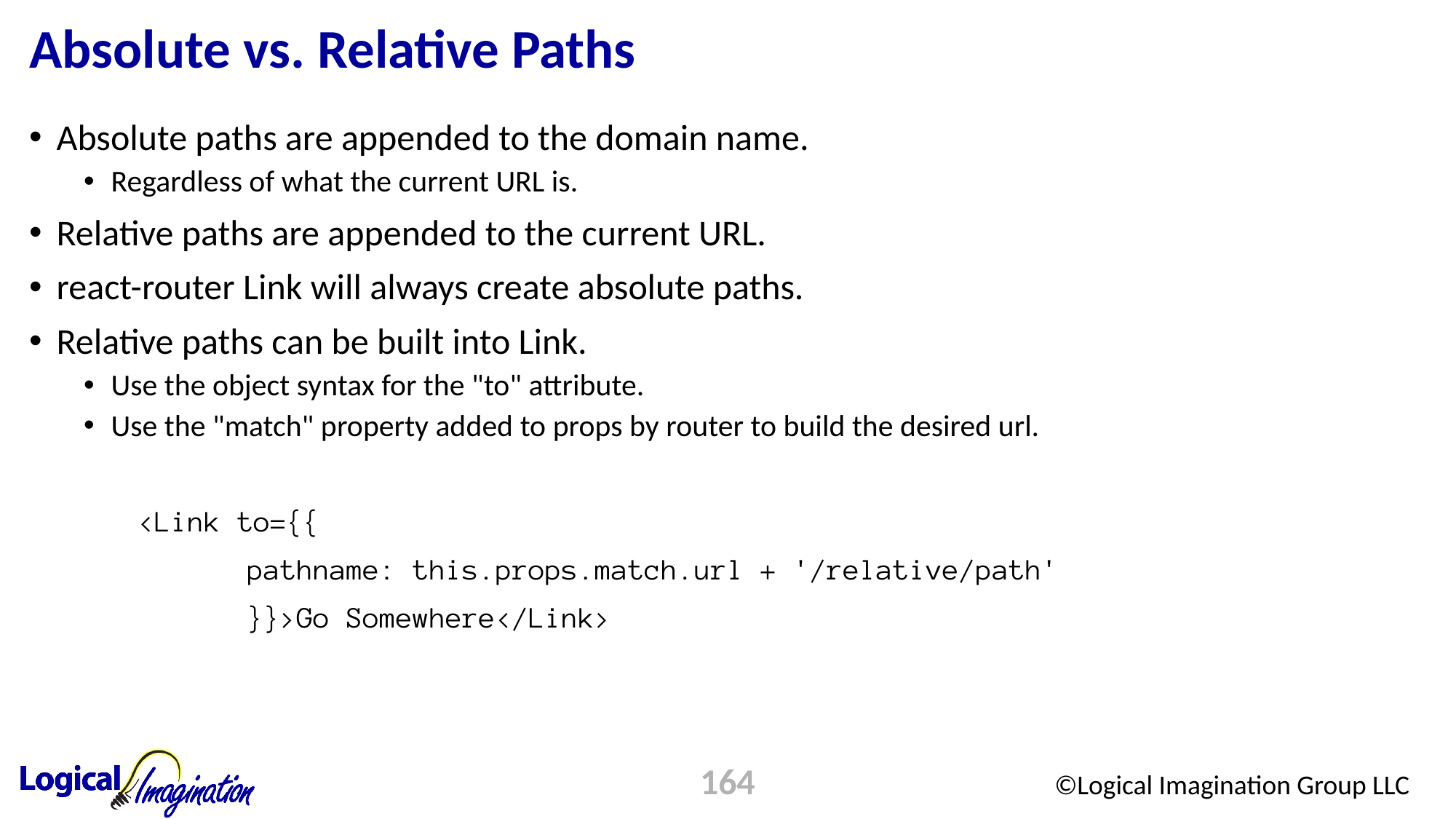

# Absolute vs. Relative Paths
Absolute paths are appended to the domain name.
Regardless of what the current URL is.
Relative paths are appended to the current URL.
react-router Link will always create absolute paths.
Relative paths can be built into Link.
Use the object syntax for the "to" attribute.
Use the "match" property added to props by router to build the desired url.

	<Link to={{
		pathname: this.props.match.url + '/relative/path'
		}}>Go Somewhere</Link>

164